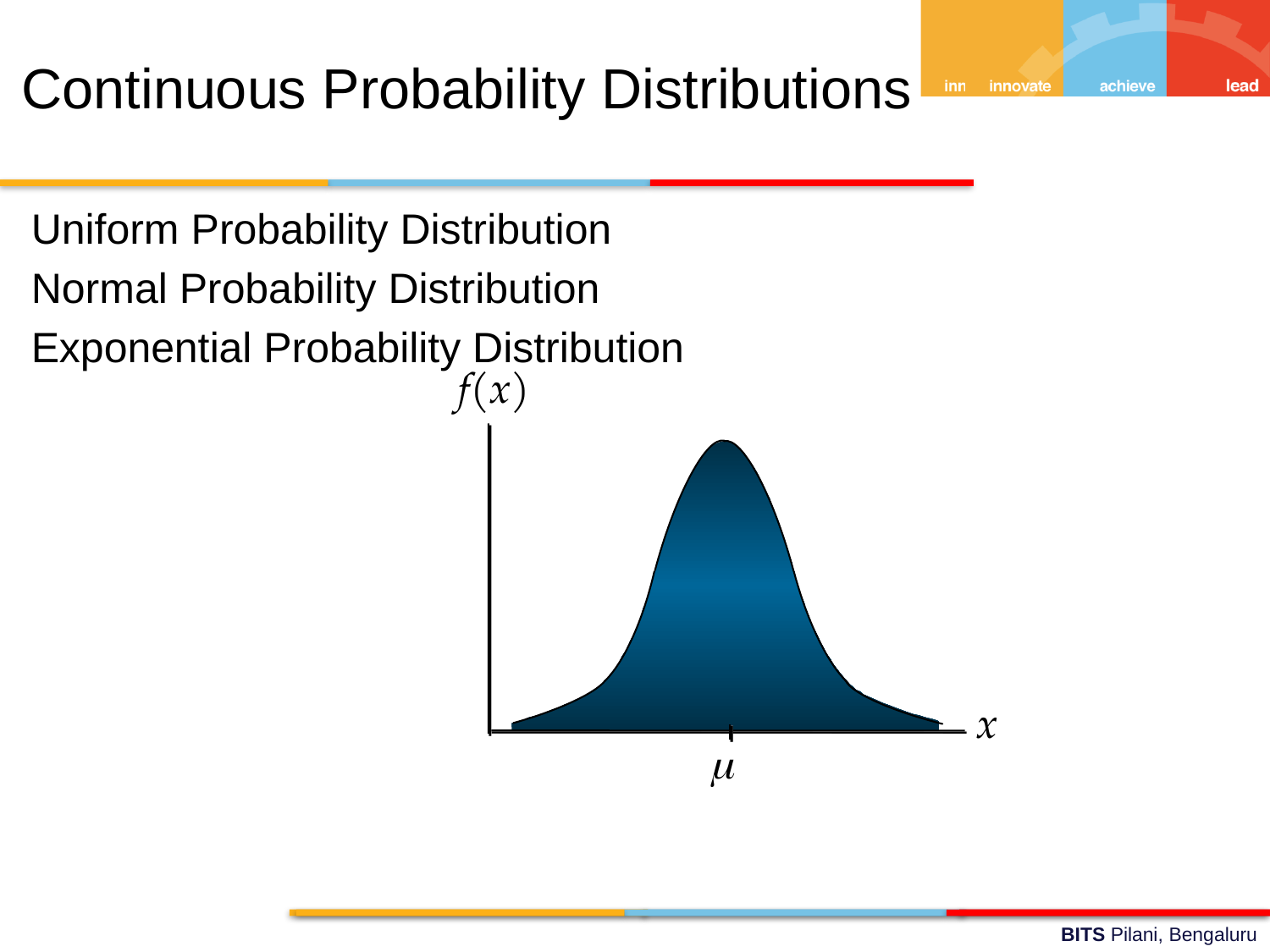

Continuous Probability Distributions
Uniform Probability Distribution
Normal Probability Distribution
Exponential Probability Distribution
f(x)

x

μ